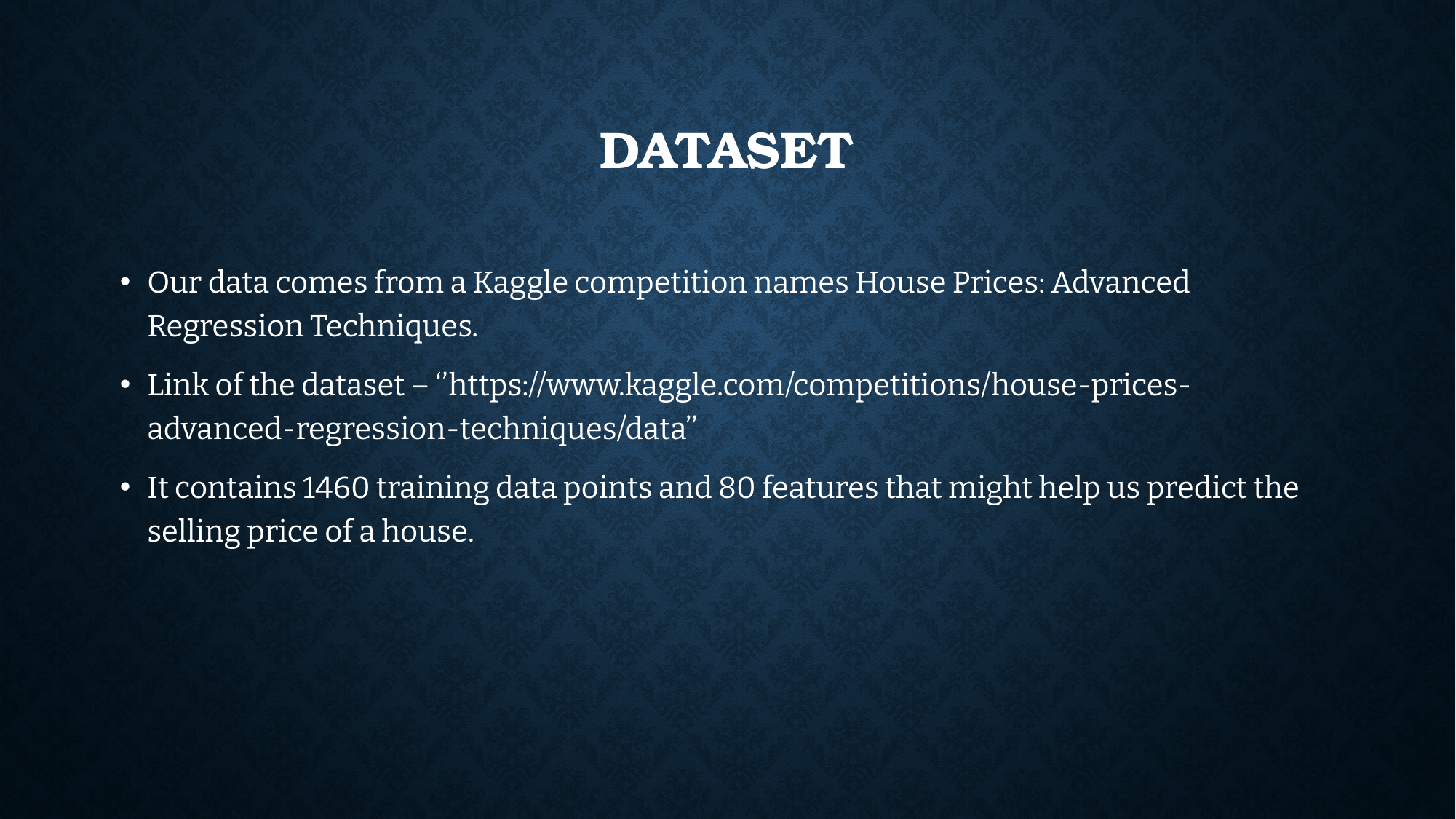

# dataset
Our data comes from a Kaggle competition names House Prices: Advanced Regression Techniques.
Link of the dataset – ‘’https://www.kaggle.com/competitions/house-prices-advanced-regression-techniques/data’’
It contains 1460 training data points and 80 features that might help us predict the selling price of a house.